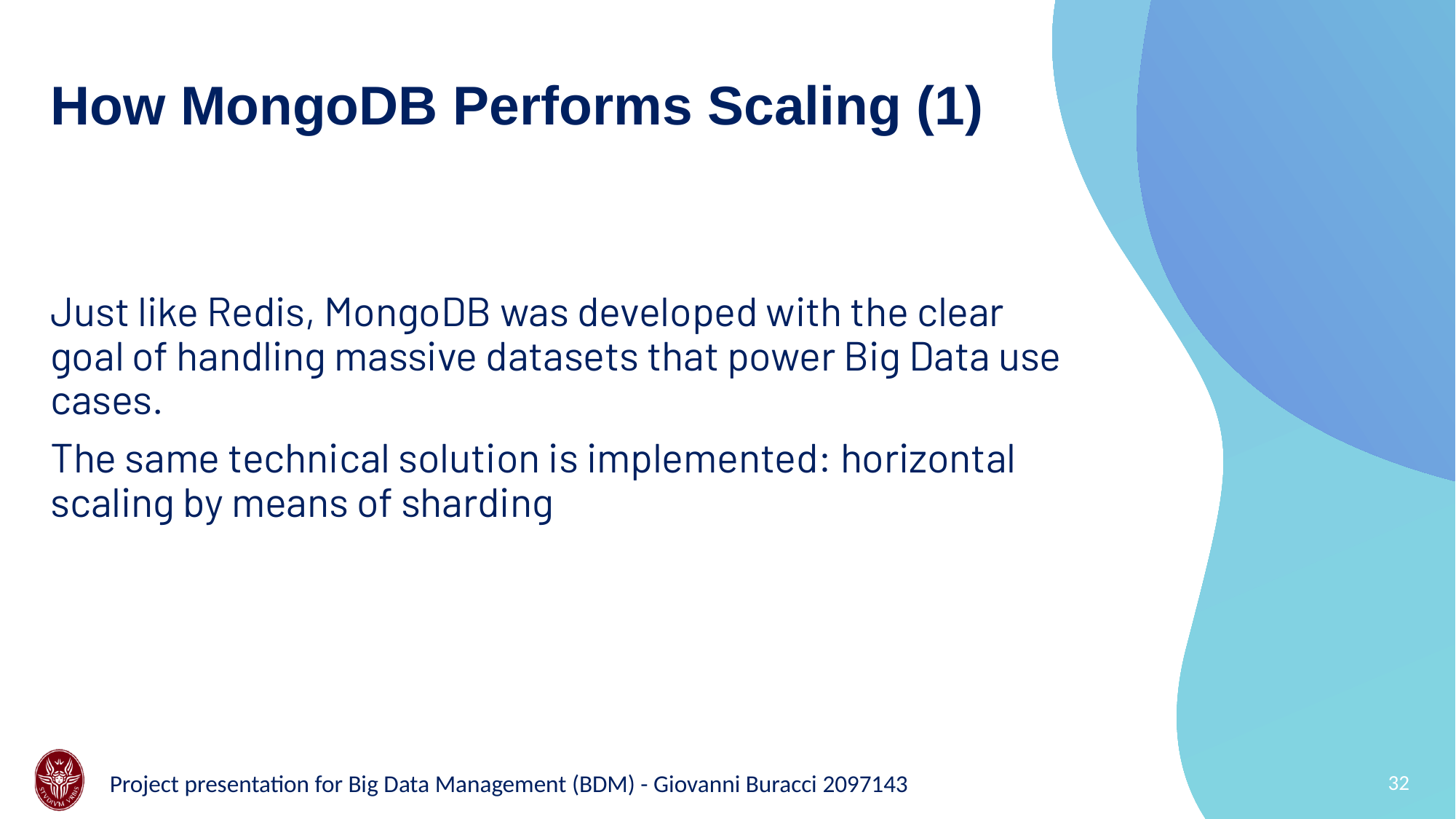

# How MongoDB Performs Scaling (1)
Just like Redis, MongoDB was developed with the clear goal of handling massive datasets that power Big Data use cases.
The same technical solution is implemented: horizontal scaling by means of sharding
Project presentation for Big Data Management (BDM) - Giovanni Buracci 2097143
32